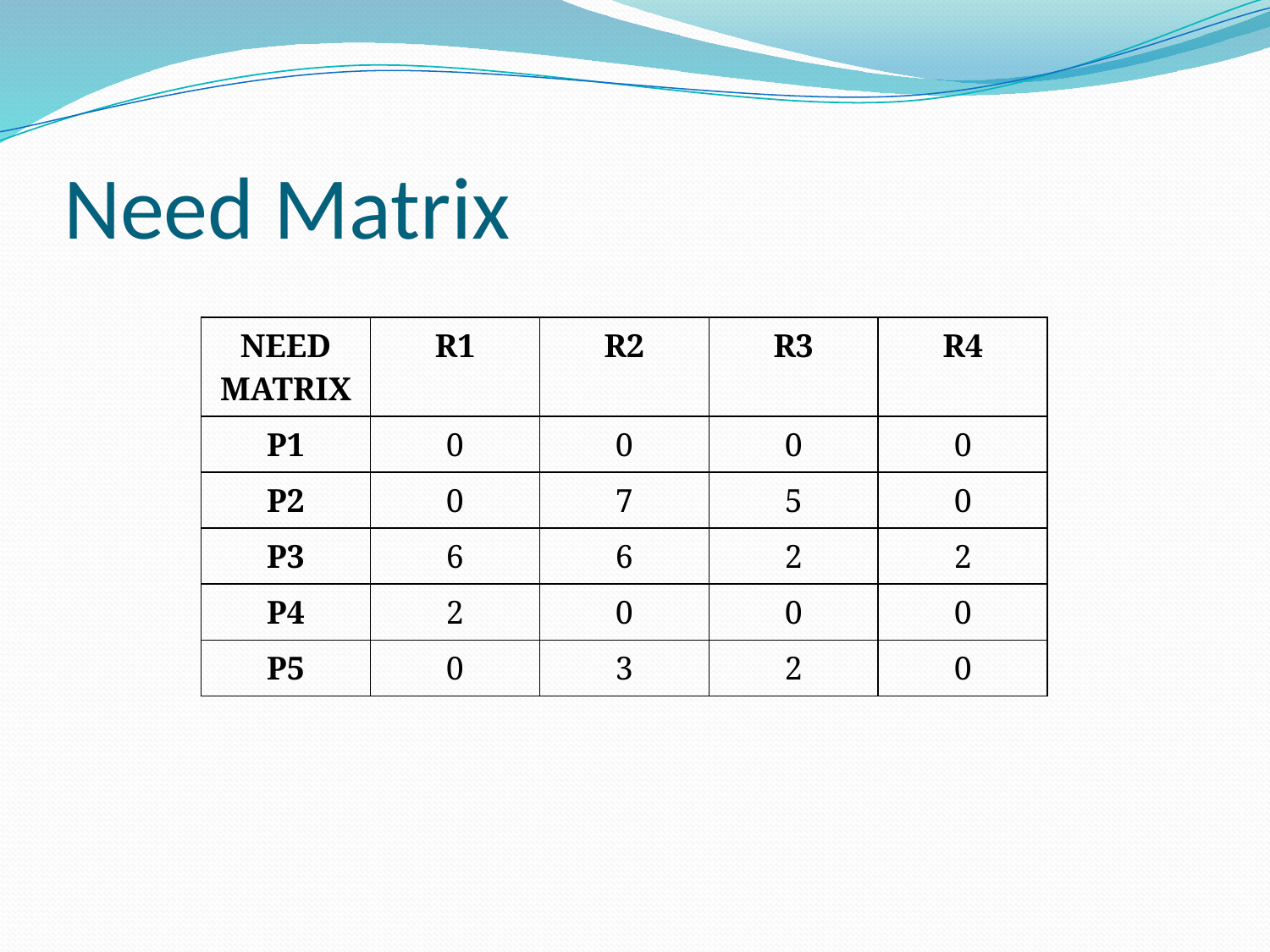

# Need Matrix
| NEED MATRIX | R1 | R2 | R3 | R4 |
| --- | --- | --- | --- | --- |
| P1 | 0 | 0 | 0 | 0 |
| P2 | 0 | 7 | 5 | 0 |
| P3 | 6 | 6 | 2 | 2 |
| P4 | 2 | 0 | 0 | 0 |
| P5 | 0 | 3 | 2 | 0 |